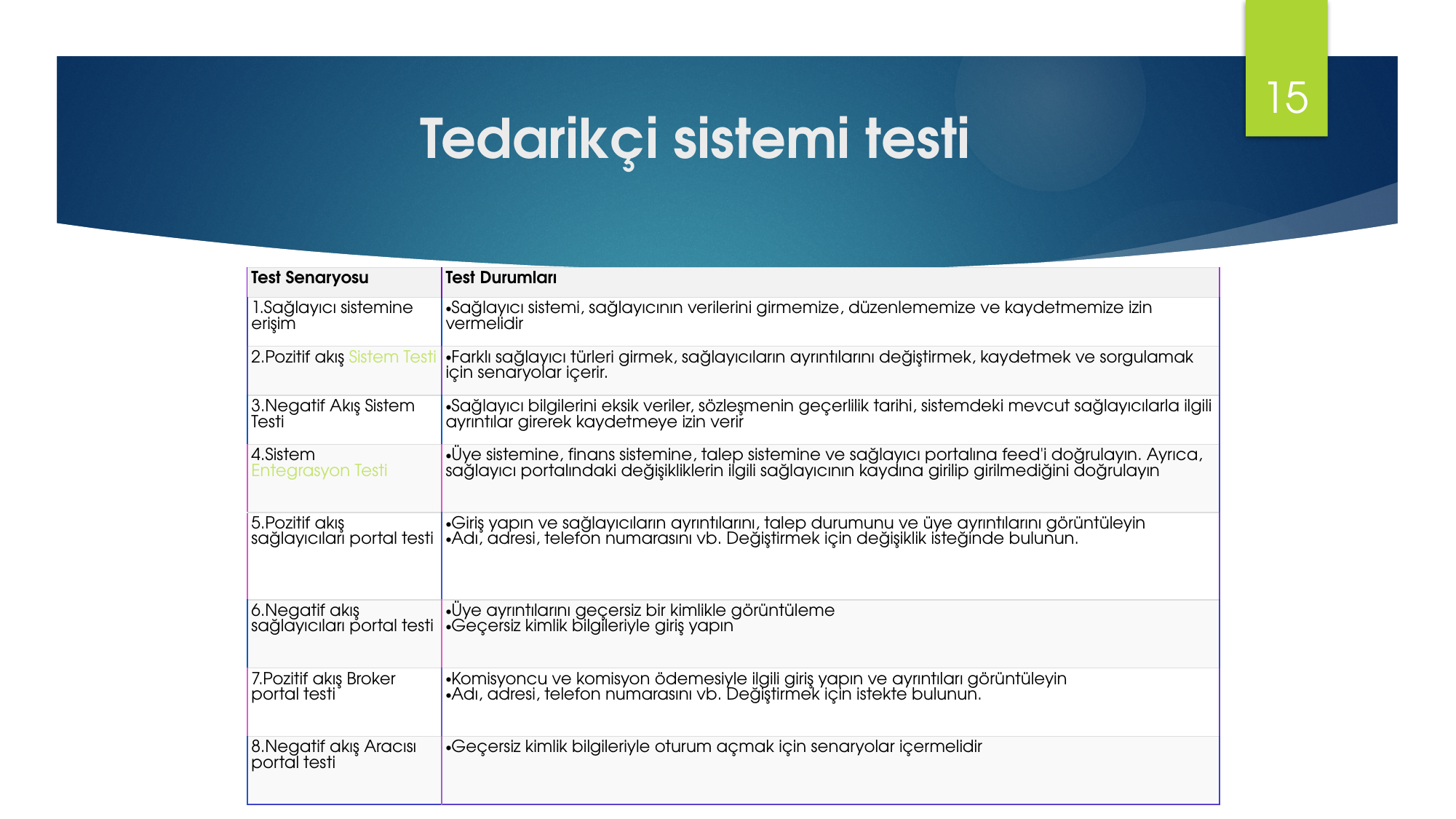

15
# Tedarikçi sistemi testi
| Test Senaryosu | Test Durumları |
| --- | --- |
| Sağlayıcı sistemine erişim | Sağlayıcı sistemi, sağlayıcının verilerini girmemize, düzenlememize ve kaydetmemize izin vermelidir |
| Pozitif akış Sistem Testi | Farklı sağlayıcı türleri girmek, sağlayıcıların ayrıntılarını değiştirmek, kaydetmek ve sorgulamak için senaryolar içerir. |
| Negatif Akış Sistem Testi | Sağlayıcı bilgilerini eksik veriler, sözleşmenin geçerlilik tarihi, sistemdeki mevcut sağlayıcılarla ilgili ayrıntılar girerek kaydetmeye izin verir |
| Sistem Entegrasyon Testi | Üye sistemine, finans sistemine, talep sistemine ve sağlayıcı portalına feed'i doğrulayın. Ayrıca, sağlayıcı portalındaki değişikliklerin ilgili sağlayıcının kaydına girilip girilmediğini doğrulayın |
| Pozitif akış sağlayıcıları portal testi | Giriş yapın ve sağlayıcıların ayrıntılarını, talep durumunu ve üye ayrıntılarını görüntüleyin Adı, adresi, telefon numarasını vb. Değiştirmek için değişiklik isteğinde bulunun. |
| Negatif akış sağlayıcıları portal testi | Üye ayrıntılarını geçersiz bir kimlikle görüntüleme Geçersiz kimlik bilgileriyle giriş yapın |
| Pozitif akış Broker portal testi | Komisyoncu ve komisyon ödemesiyle ilgili giriş yapın ve ayrıntıları görüntüleyin Adı, adresi, telefon numarasını vb. Değiştirmek için istekte bulunun. |
| Negatif akış Aracısı portal testi | Geçersiz kimlik bilgileriyle oturum açmak için senaryolar içermelidir |